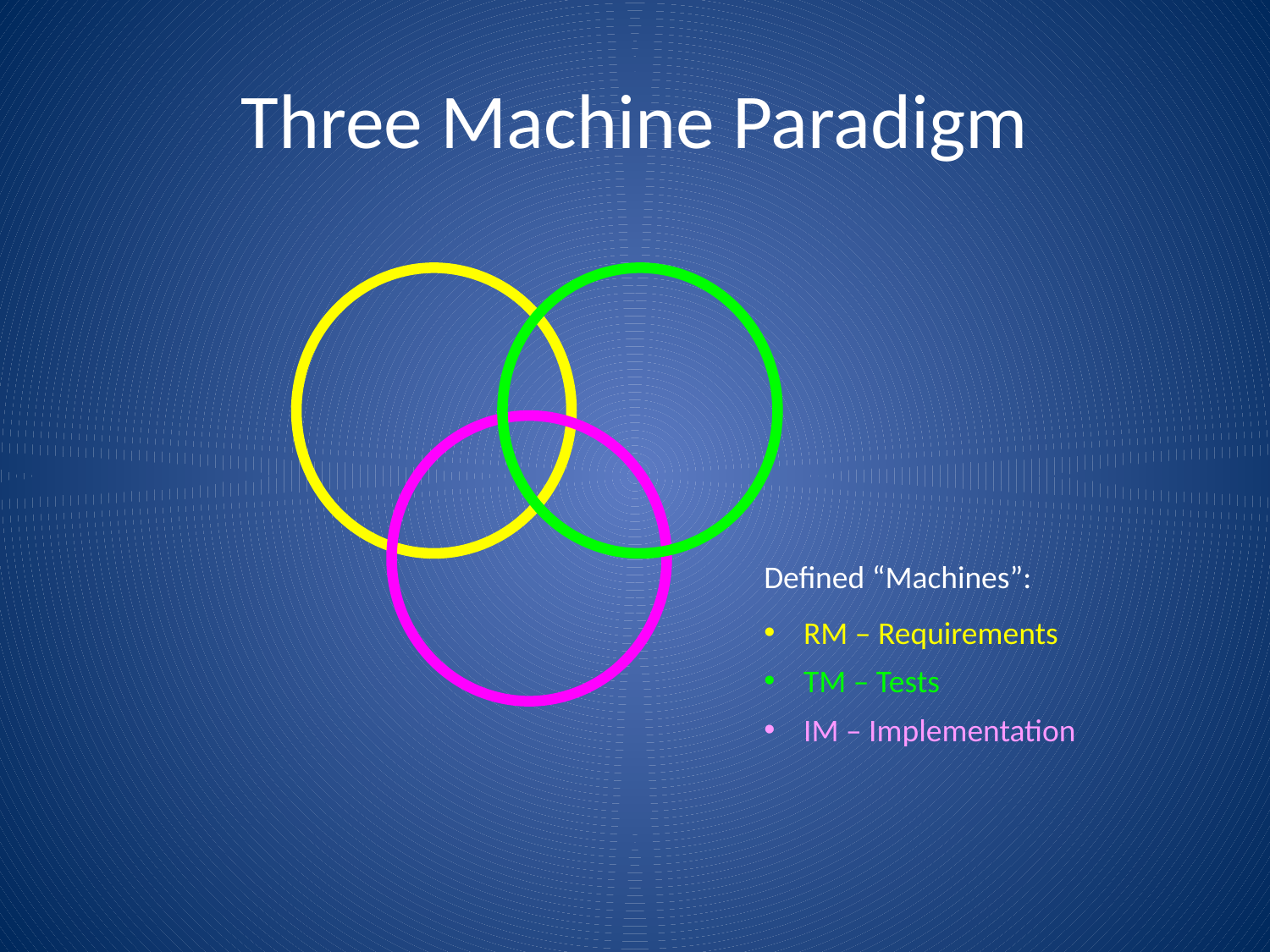

# Three Machine Paradigm

Defined “Machines”:
RM – Requirements
TM – Tests
IM – Implementation